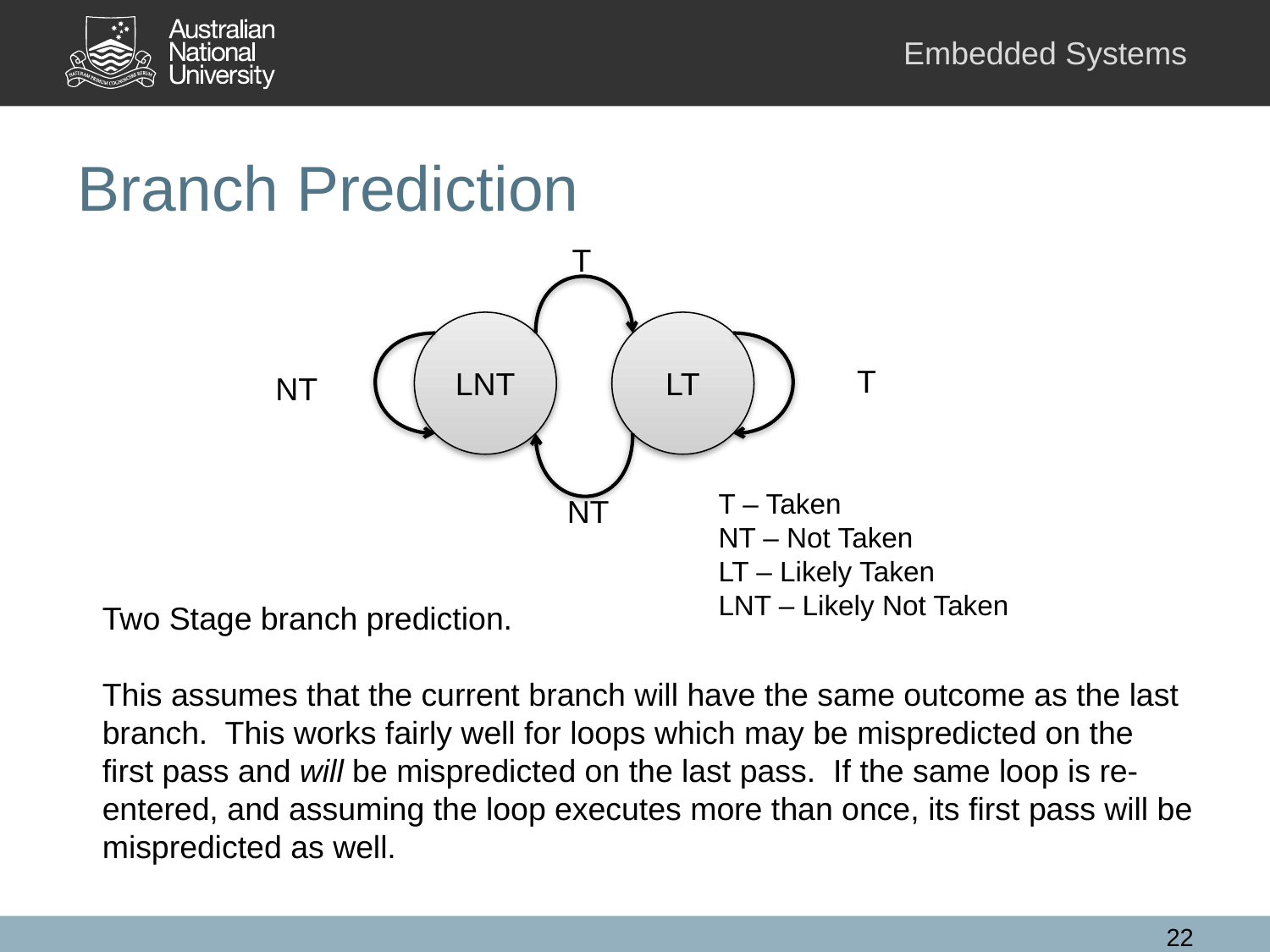

# Branch Prediction
T
LNT
LT
T
NT
T – Taken
NT – Not Taken
LT – Likely Taken
LNT – Likely Not Taken
NT
Two Stage branch prediction.

This assumes that the current branch will have the same outcome as the last branch.  This works fairly well for loops which may be mispredicted on the first pass and will be mispredicted on the last pass.  If the same loop is re-entered, and assuming the loop executes more than once, its first pass will be mispredicted as well.
22